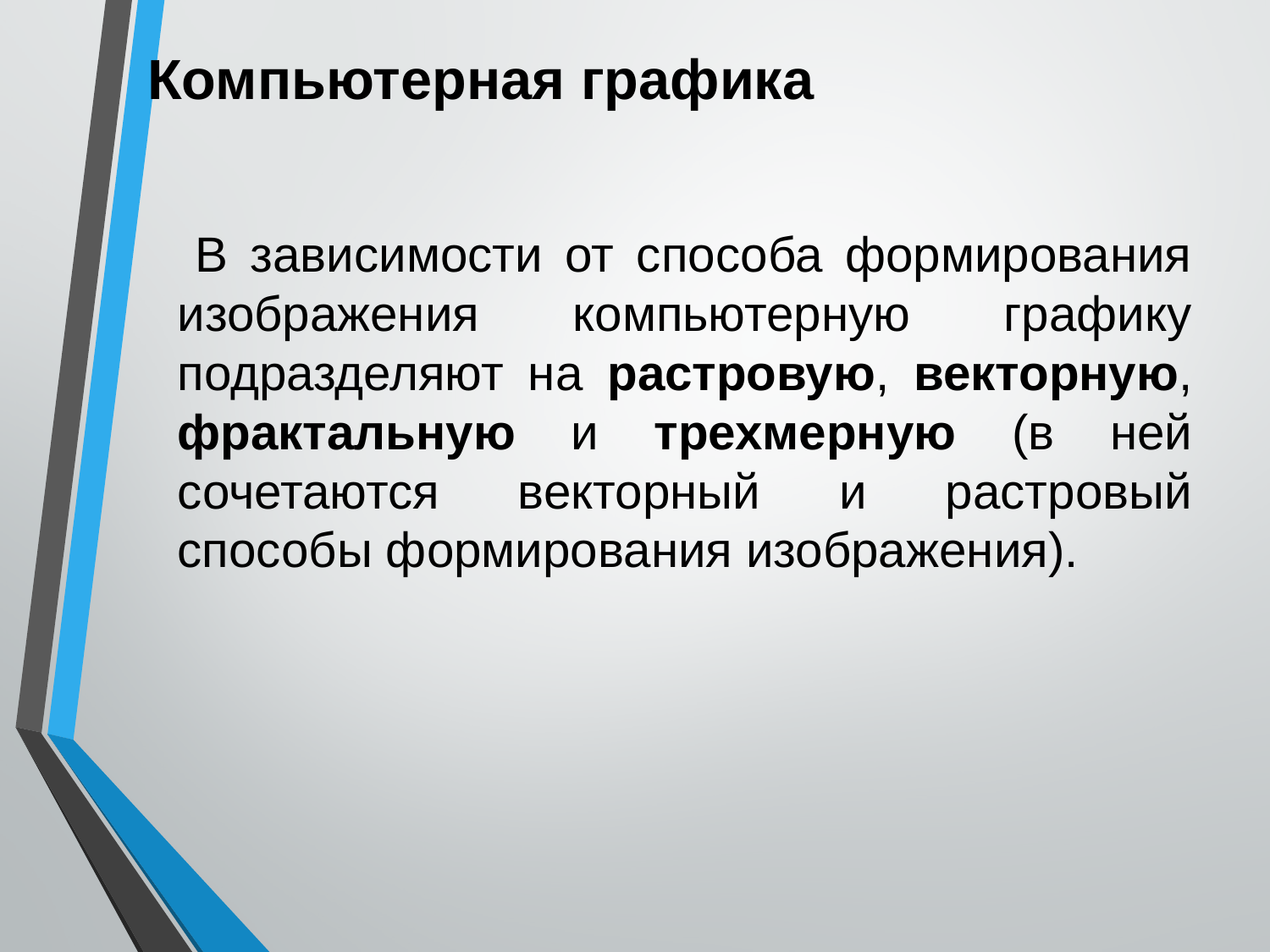

# Компьютерная графика
 В зависимости от способа формирования изображения компьютерную графику подразделяют на растровую, векторную, фрактальную и трехмерную (в ней сочетаются векторный и растровый способы формирования изображения).